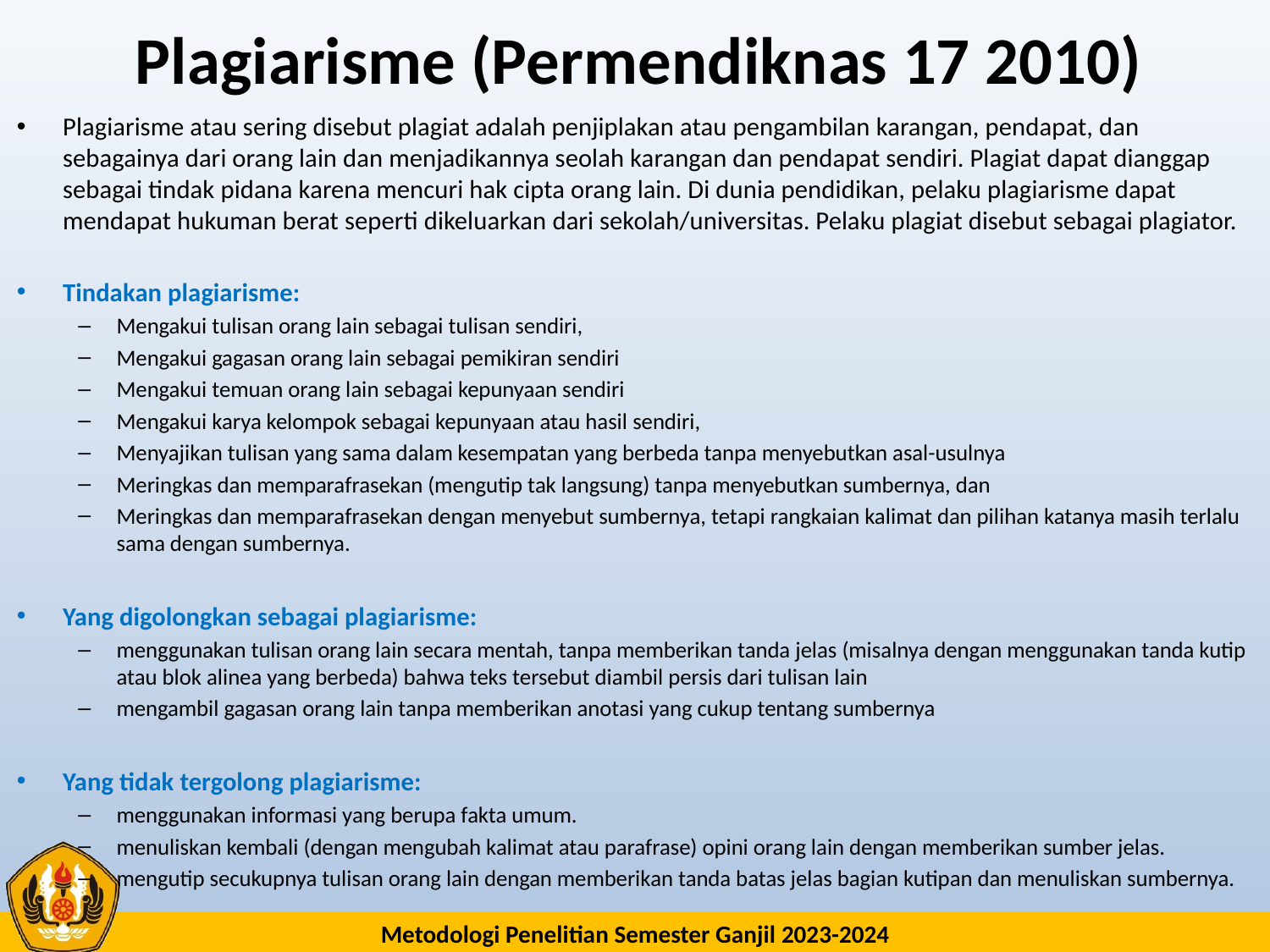

# Plagiarisme (Permendiknas 17 2010)
Plagiarisme atau sering disebut plagiat adalah penjiplakan atau pengambilan karangan, pendapat, dan sebagainya dari orang lain dan menjadikannya seolah karangan dan pendapat sendiri. Plagiat dapat dianggap sebagai tindak pidana karena mencuri hak cipta orang lain. Di dunia pendidikan, pelaku plagiarisme dapat mendapat hukuman berat seperti dikeluarkan dari sekolah/universitas. Pelaku plagiat disebut sebagai plagiator.

Tindakan plagiarisme:
Mengakui tulisan orang lain sebagai tulisan sendiri,
Mengakui gagasan orang lain sebagai pemikiran sendiri
Mengakui temuan orang lain sebagai kepunyaan sendiri
Mengakui karya kelompok sebagai kepunyaan atau hasil sendiri,
Menyajikan tulisan yang sama dalam kesempatan yang berbeda tanpa menyebutkan asal-usulnya
Meringkas dan memparafrasekan (mengutip tak langsung) tanpa menyebutkan sumbernya, dan
Meringkas dan memparafrasekan dengan menyebut sumbernya, tetapi rangkaian kalimat dan pilihan katanya masih terlalu sama dengan sumbernya.

Yang digolongkan sebagai plagiarisme:
menggunakan tulisan orang lain secara mentah, tanpa memberikan tanda jelas (misalnya dengan menggunakan tanda kutip atau blok alinea yang berbeda) bahwa teks tersebut diambil persis dari tulisan lain
mengambil gagasan orang lain tanpa memberikan anotasi yang cukup tentang sumbernya

Yang tidak tergolong plagiarisme:
menggunakan informasi yang berupa fakta umum.
menuliskan kembali (dengan mengubah kalimat atau parafrase) opini orang lain dengan memberikan sumber jelas.
mengutip secukupnya tulisan orang lain dengan memberikan tanda batas jelas bagian kutipan dan menuliskan sumbernya.